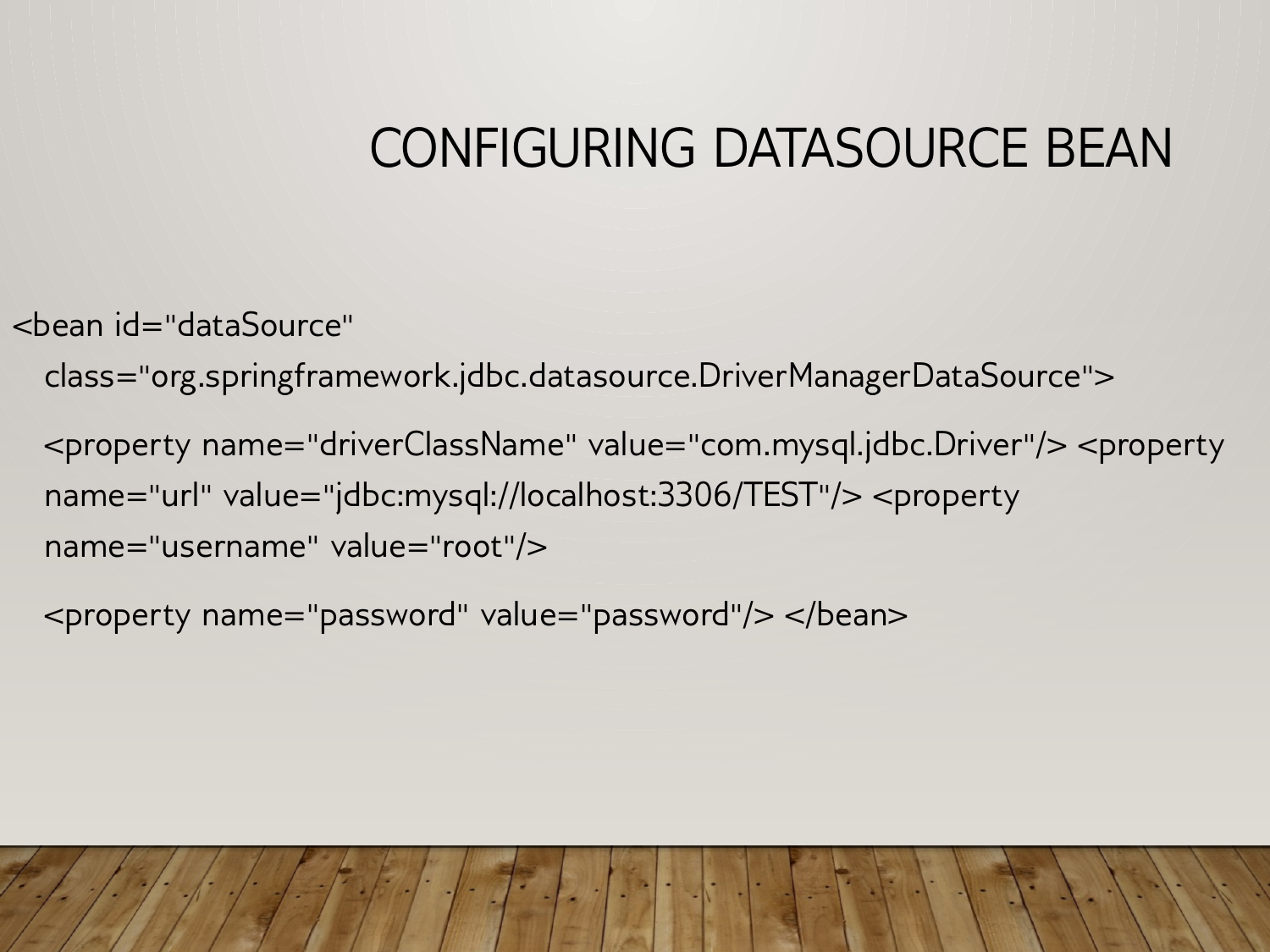

Configuring datasource bean
<bean id="dataSource" class="org.springframework.jdbc.datasource.DriverManagerDataSource">
	<property name="driverClassName" value="com.mysql.jdbc.Driver"/> <property name="url" value="jdbc:mysql://localhost:3306/TEST"/> <property name="username" value="root"/>
   <property name="password" value="password"/> </bean>